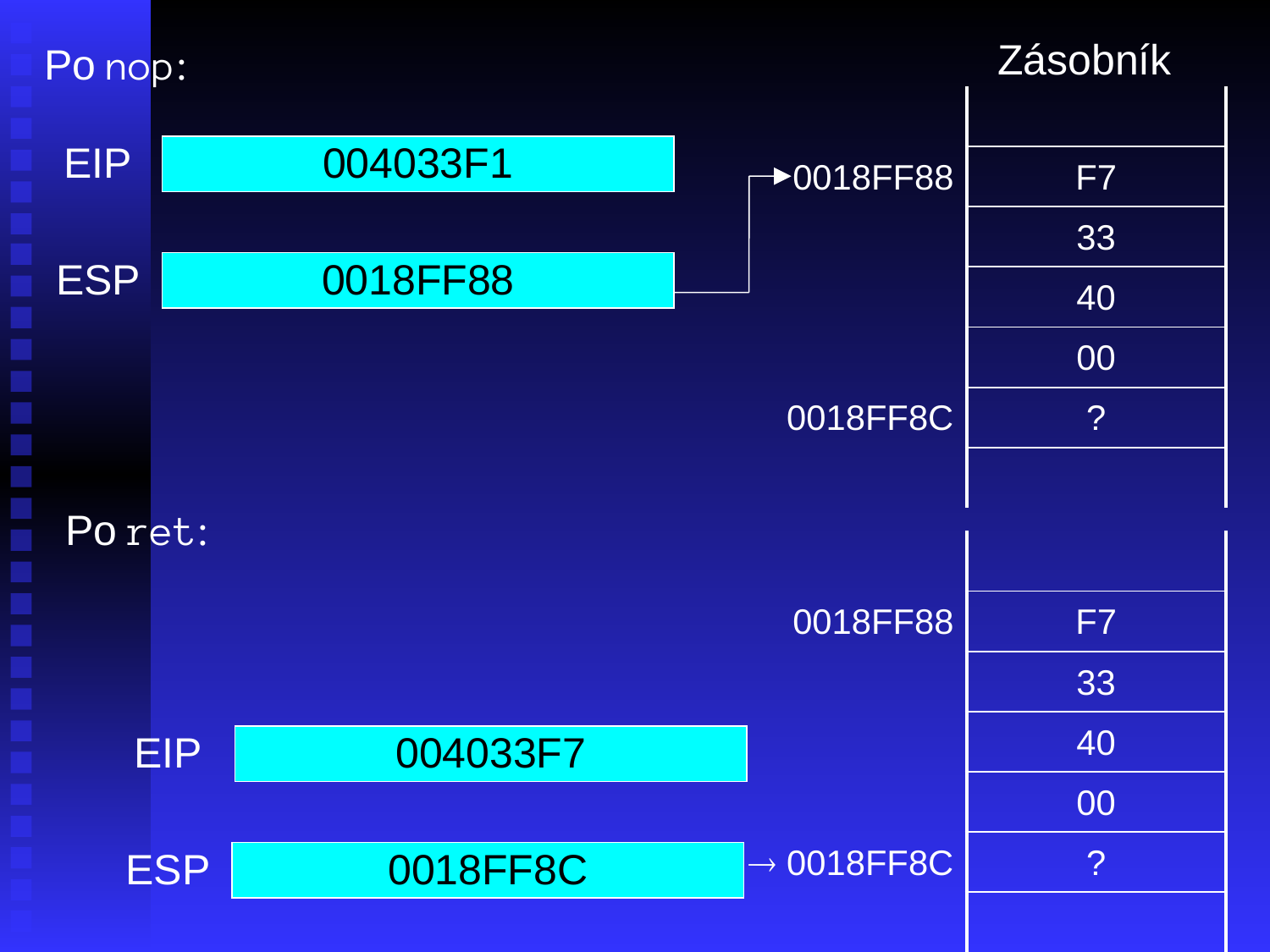

Zásobník
Po nop:
|  |  |
| --- | --- |
| 0018FF88 | F7 |
|  | 33 |
|  | 40 |
|  | 00 |
| 0018FF8C | ? |
|  |  |
EIP
004033F1
ESP
0018FF88

Po ret:
|  |  |
| --- | --- |
| 0018FF88 | F7 |
|  | 33 |
|  | 40 |
|  | 00 |
| → 0018FF8C | ? |
|  |  |
EIP
004033F7
ESP
0018FF8C